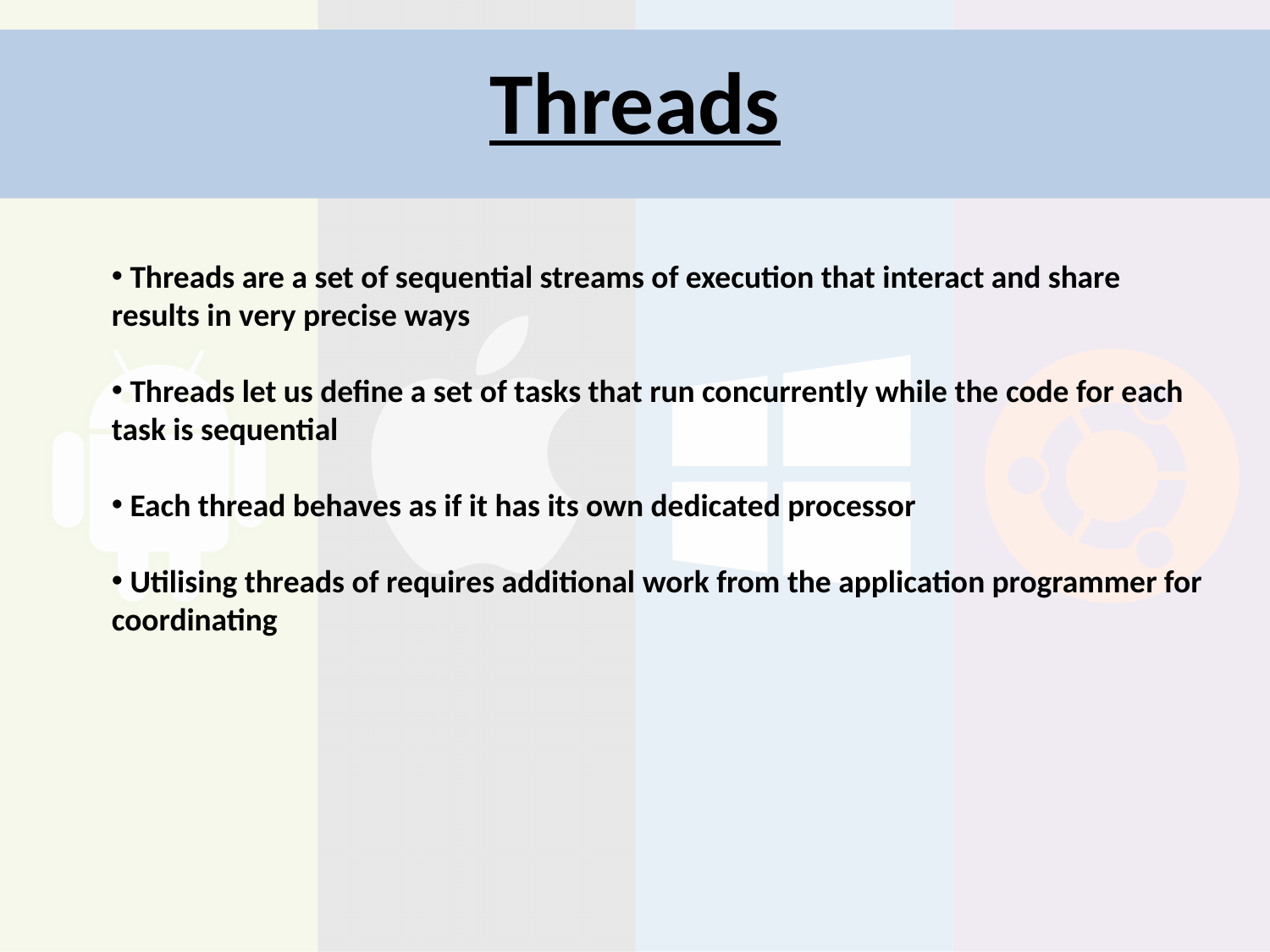

# Threads
 Threads are a set of sequential streams of execution that interact and share results in very precise ways

 Threads let us define a set of tasks that run concurrently while the code for each task is sequential

 Each thread behaves as if it has its own dedicated processor

 Utilising threads of requires additional work from the application programmer for coordinating